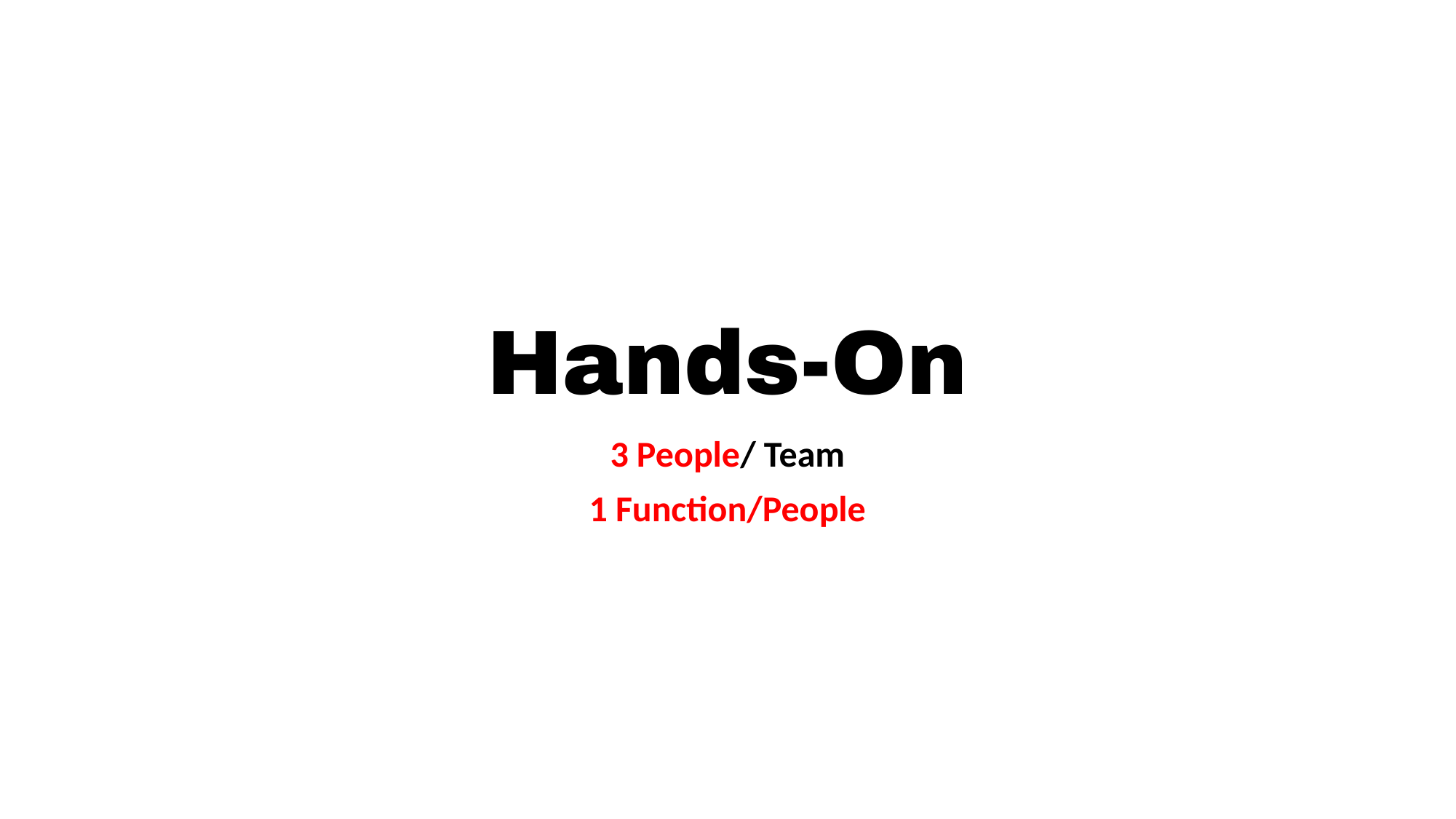

# Hands-On
3 People/ Team
1 Function/People